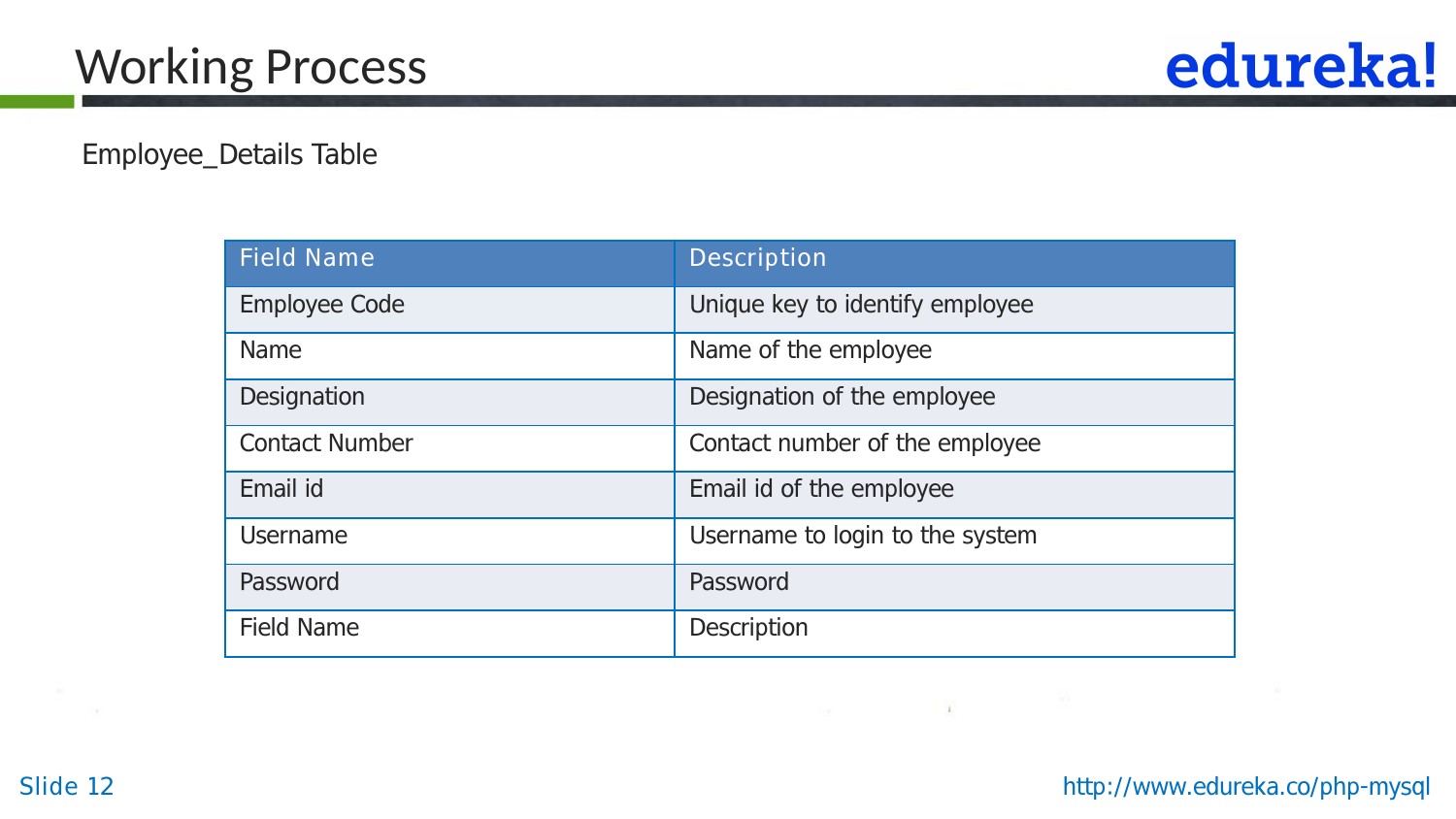

Working Process
Employee_Details Table
| Field Name | Description |
| --- | --- |
| Employee Code | Unique key to identify employee |
| Name | Name of the employee |
| Designation | Designation of the employee |
| Contact Number | Contact number of the employee |
| Email id | Email id of the employee |
| Username | Username to login to the system |
| Password | Password |
| Field Name | Description |